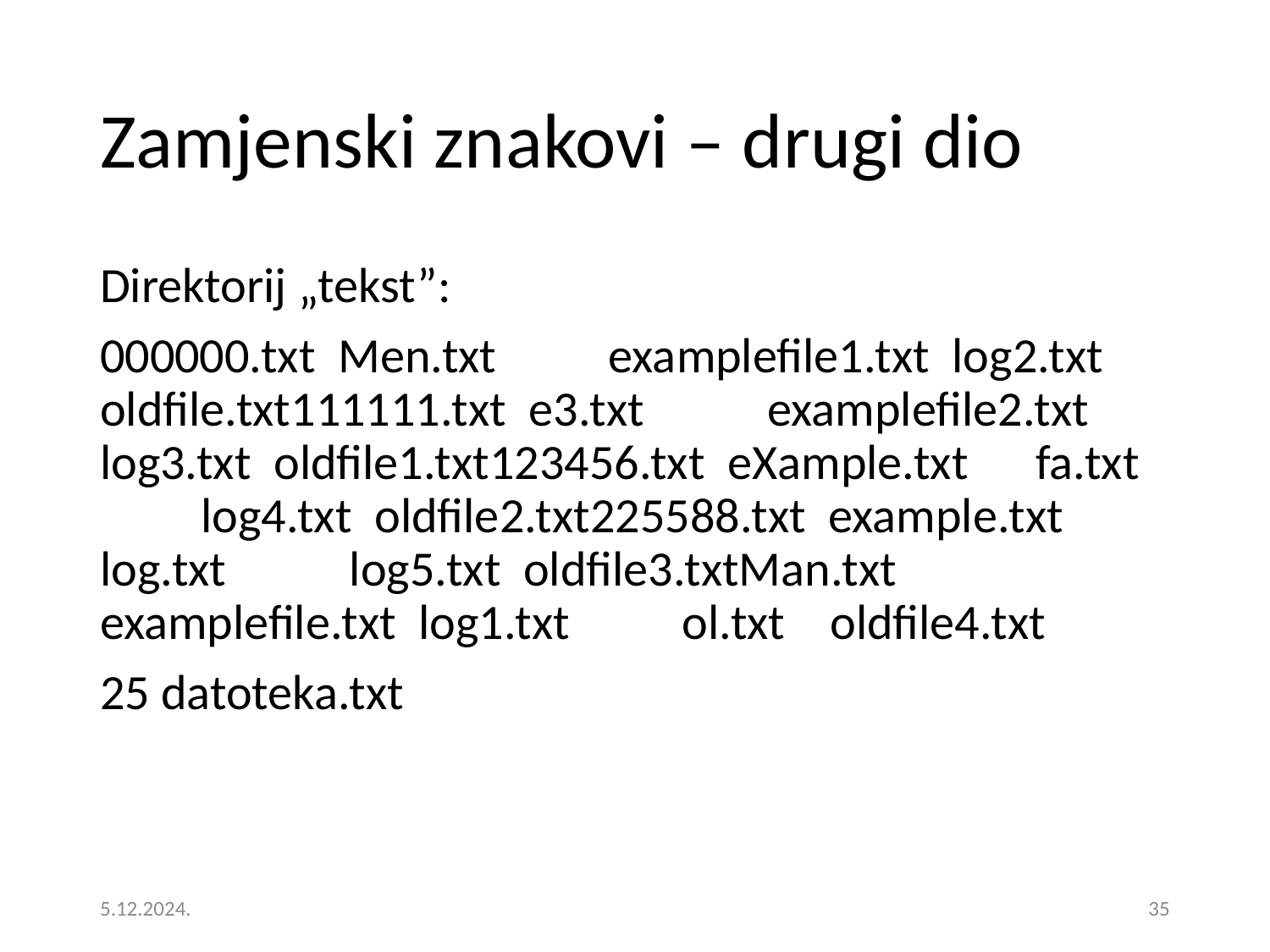

# Zamjenski znakovi – drugi dio
Direktorij „tekst”:
000000.txt  Men.txt          examplefile1.txt  log2.txt  oldfile.txt111111.txt  e3.txt           examplefile2.txt  log3.txt  oldfile1.txt123456.txt  eXample.txt      fa.txt            log4.txt  oldfile2.txt225588.txt  example.txt      log.txt           log5.txt  oldfile3.txtMan.txt     examplefile.txt  log1.txt          ol.txt    oldfile4.txt
25 datoteka.txt
5.12.2024.
35